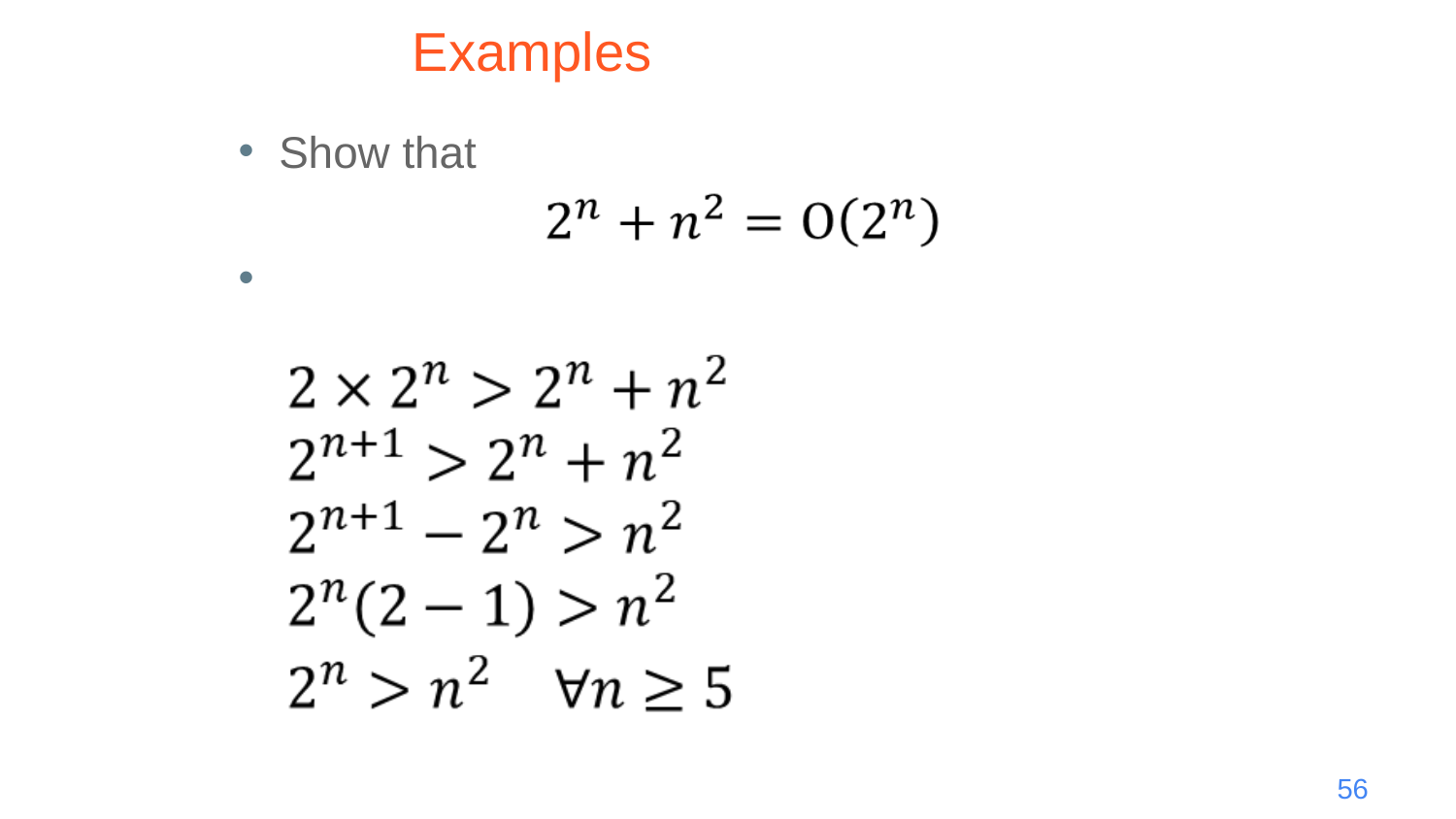

# Examples
Show that

Let c = 2 and n0 = 5

56